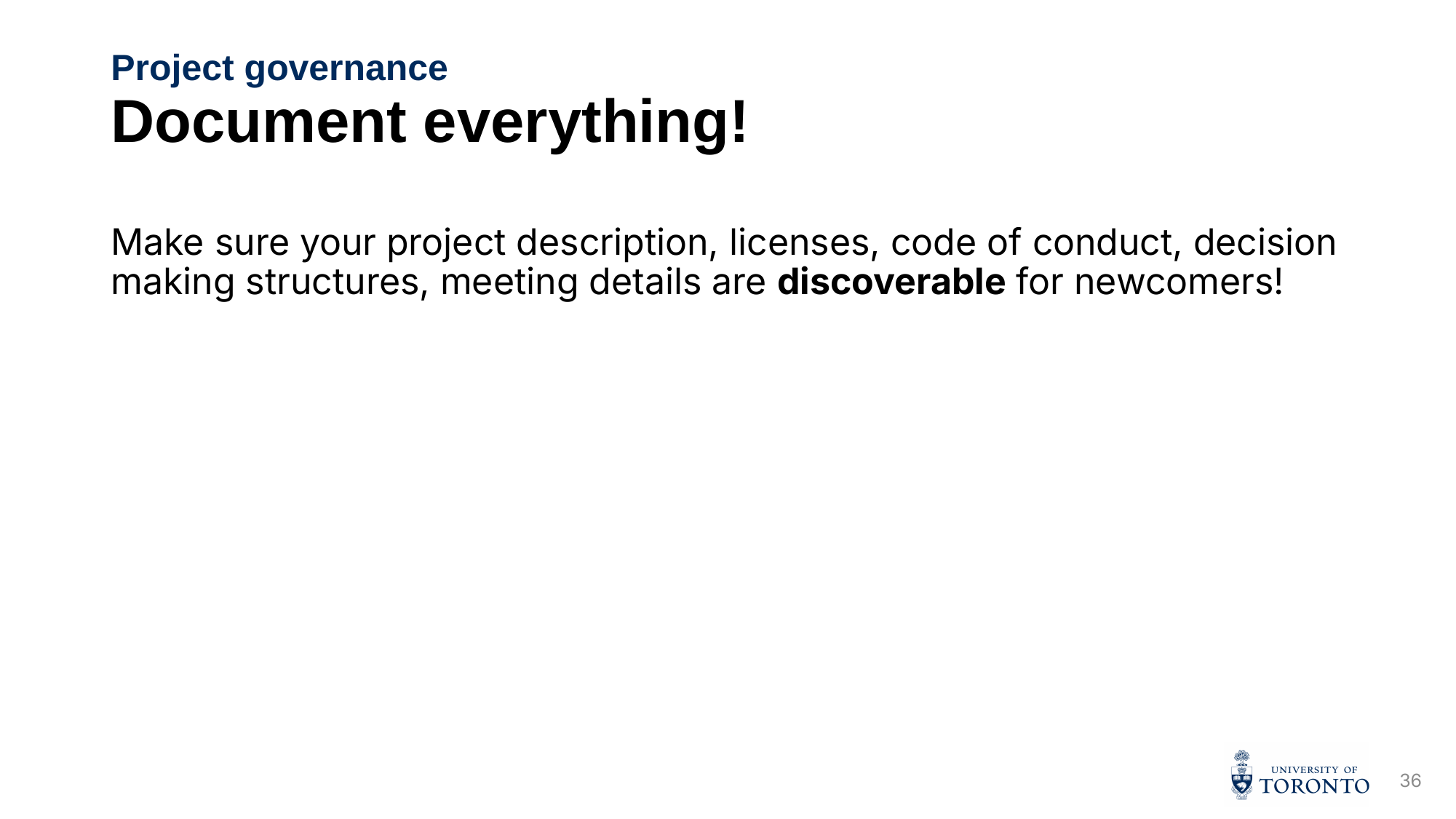

# Document everything!
Project governance
Make sure your project description, licenses, code of conduct, decision making structures, meeting details are discoverable for newcomers!
36